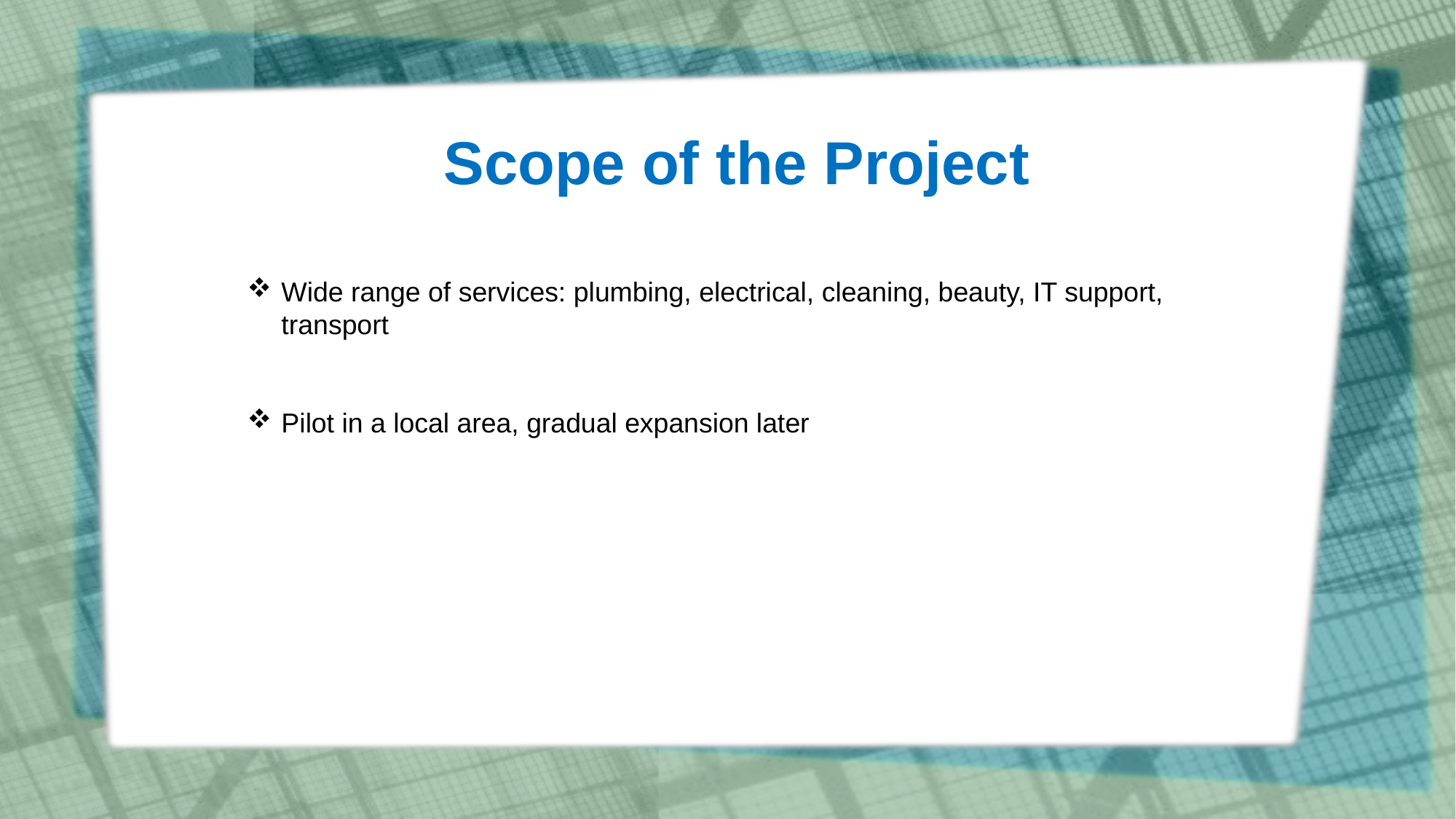

Scope of the Project

Wide range of services: plumbing, electrical, cleaning, beauty, IT support, transport

Pilot in a local area, gradual expansion later